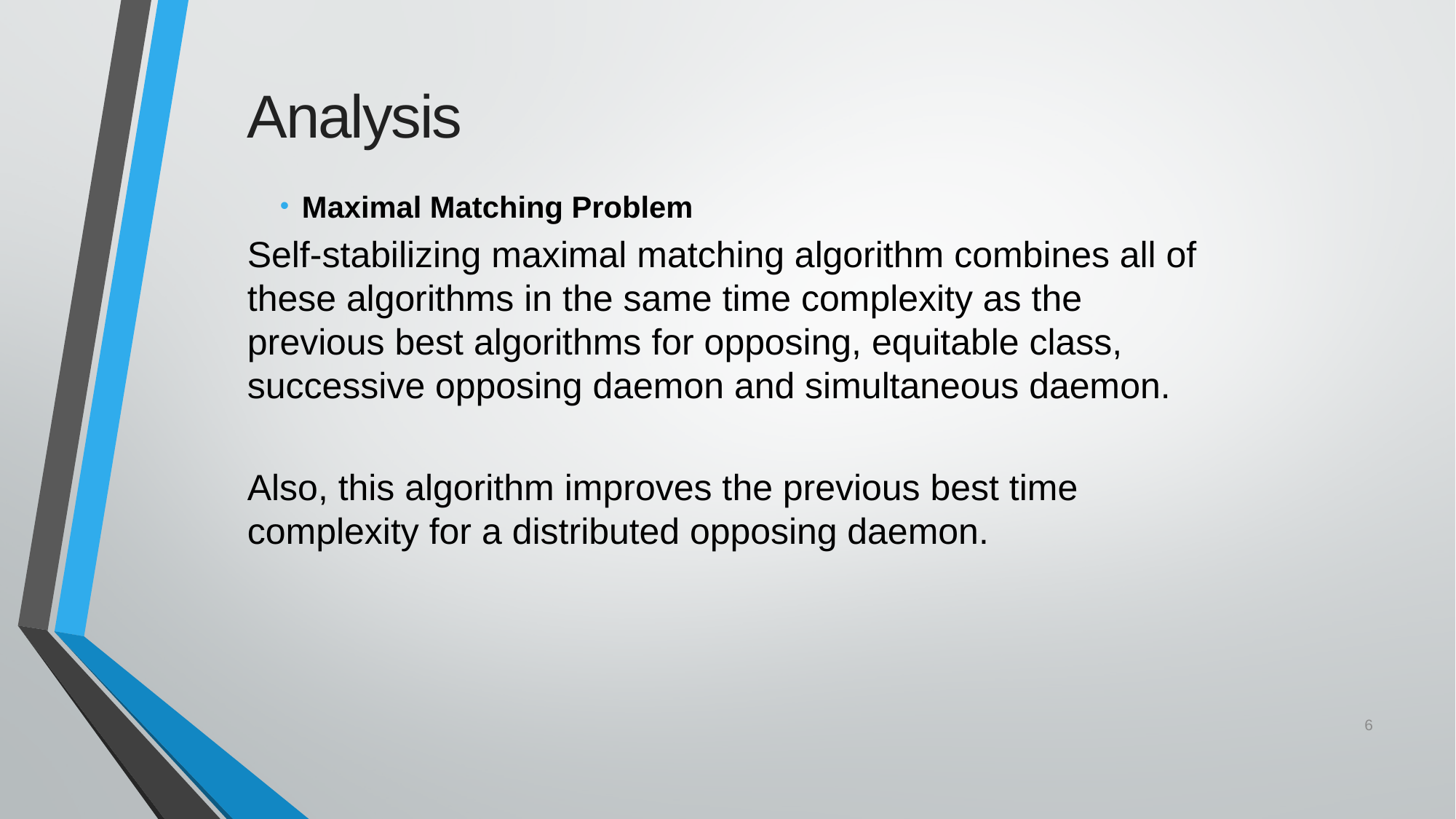

Analysis
Maximal Matching Problem
Self-stabilizing maximal matching algorithm combines all of these algorithms in the same time complexity as the previous best algorithms for opposing, equitable class, successive opposing daemon and simultaneous daemon.

Also, this algorithm improves the previous best time complexity for a distributed opposing daemon.
6